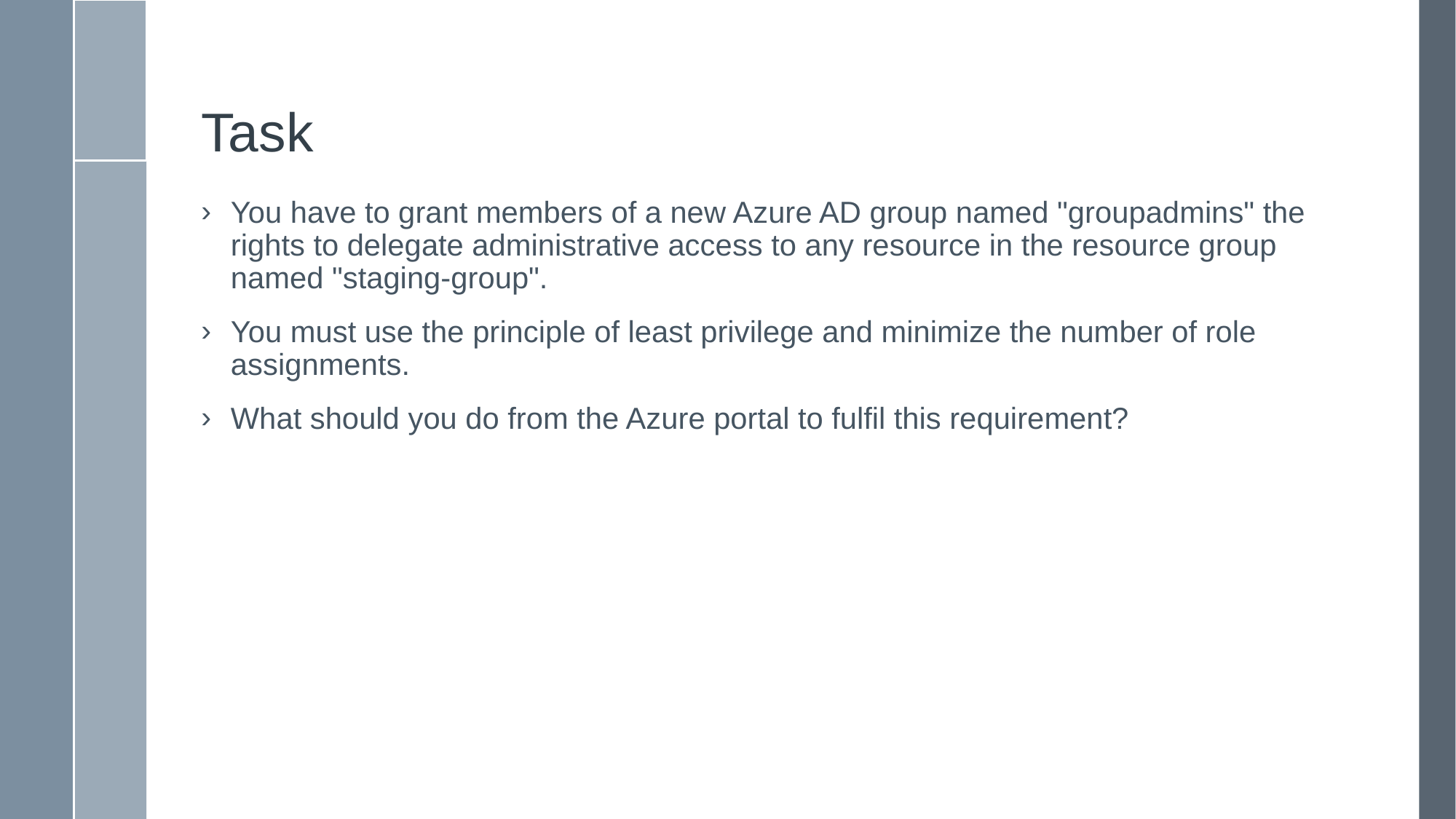

# Task
You have to grant members of a new Azure AD group named "groupadmins" the rights to delegate administrative access to any resource in the resource group named "staging-group".
You must use the principle of least privilege and minimize the number of role assignments.
What should you do from the Azure portal to fulfil this requirement?